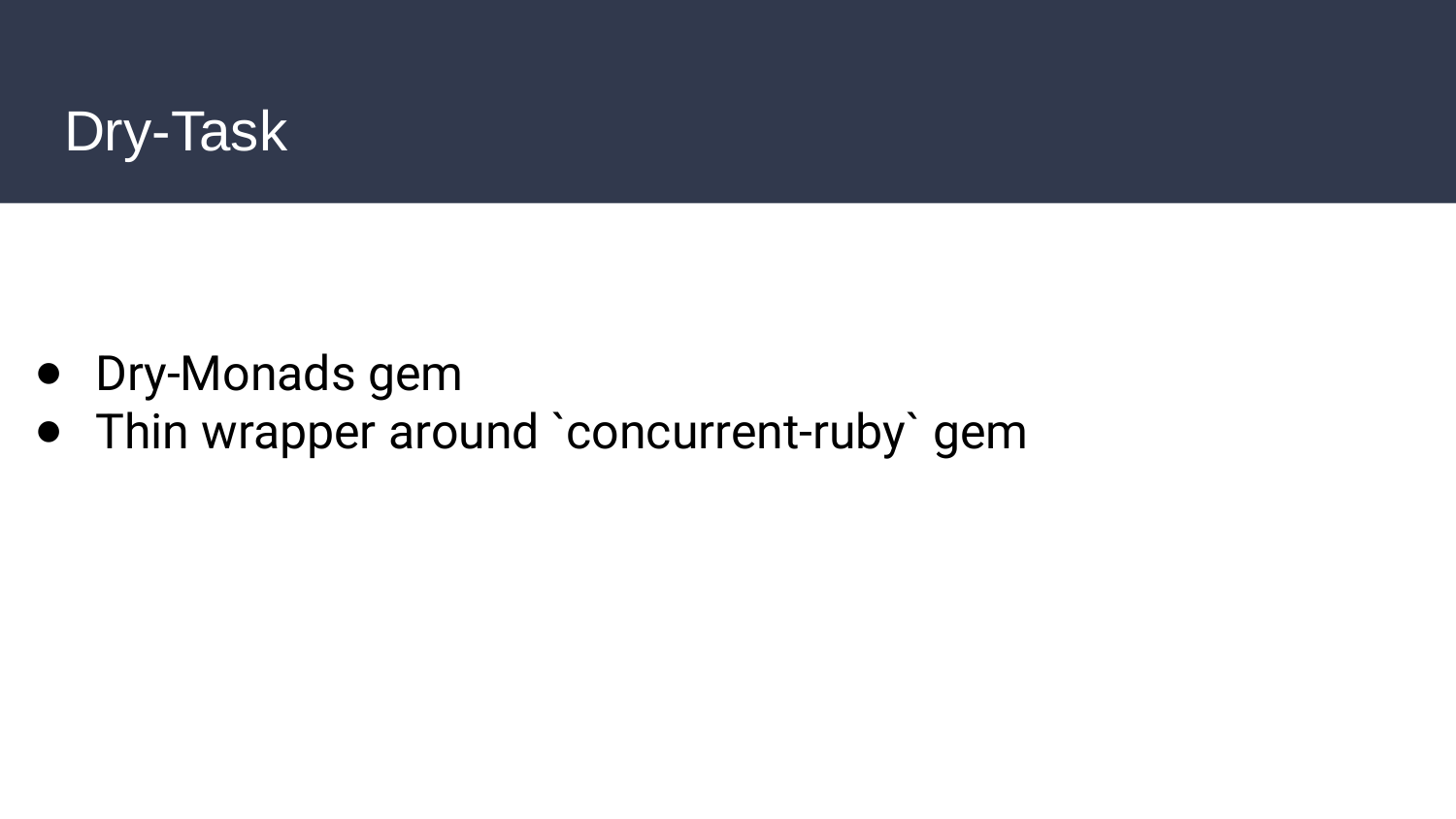

# Dry-Task

Dry-Monads gem
Thin wrapper around `concurrent-ruby` gem